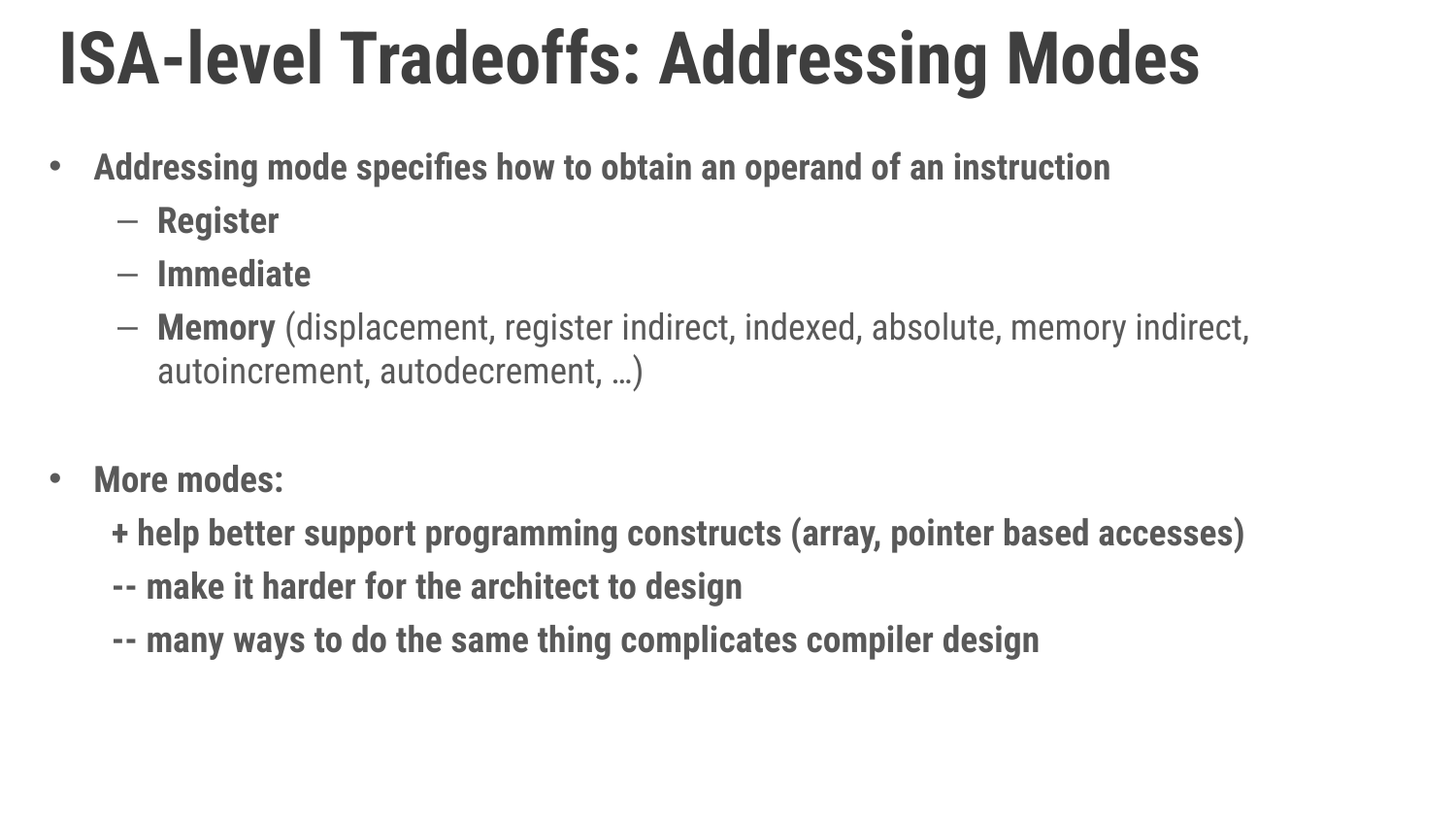

# ISA-level Tradeoffs: Addressing Modes
Addressing mode specifies how to obtain an operand of an instruction
Register
Immediate
Memory (displacement, register indirect, indexed, absolute, memory indirect, autoincrement, autodecrement, …)

More modes:
+ help better support programming constructs (array, pointer based accesses)
-- make it harder for the architect to design
-- many ways to do the same thing complicates compiler design